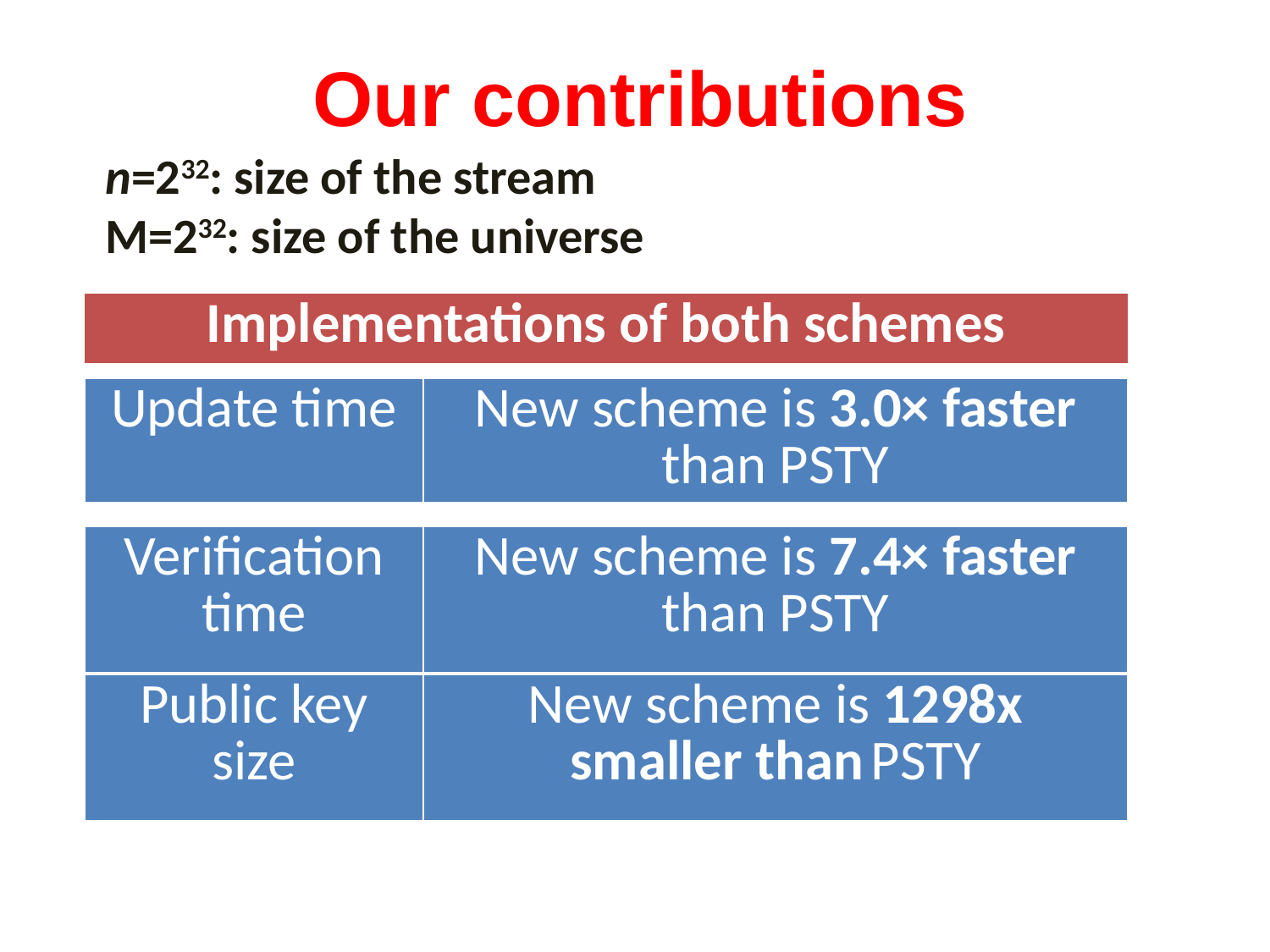

# Our contributions
n=232: size of the stream
M=232: size of the universe
| Implementations of both schemes |
| --- |
| Update time | New scheme is 3.0× faster than PSTY |
| --- | --- |
| Verification time | New scheme is 7.4× faster than PSTY |
| --- | --- |
| Public key size | New scheme is 1298x smaller than PSTY |
| --- | --- |